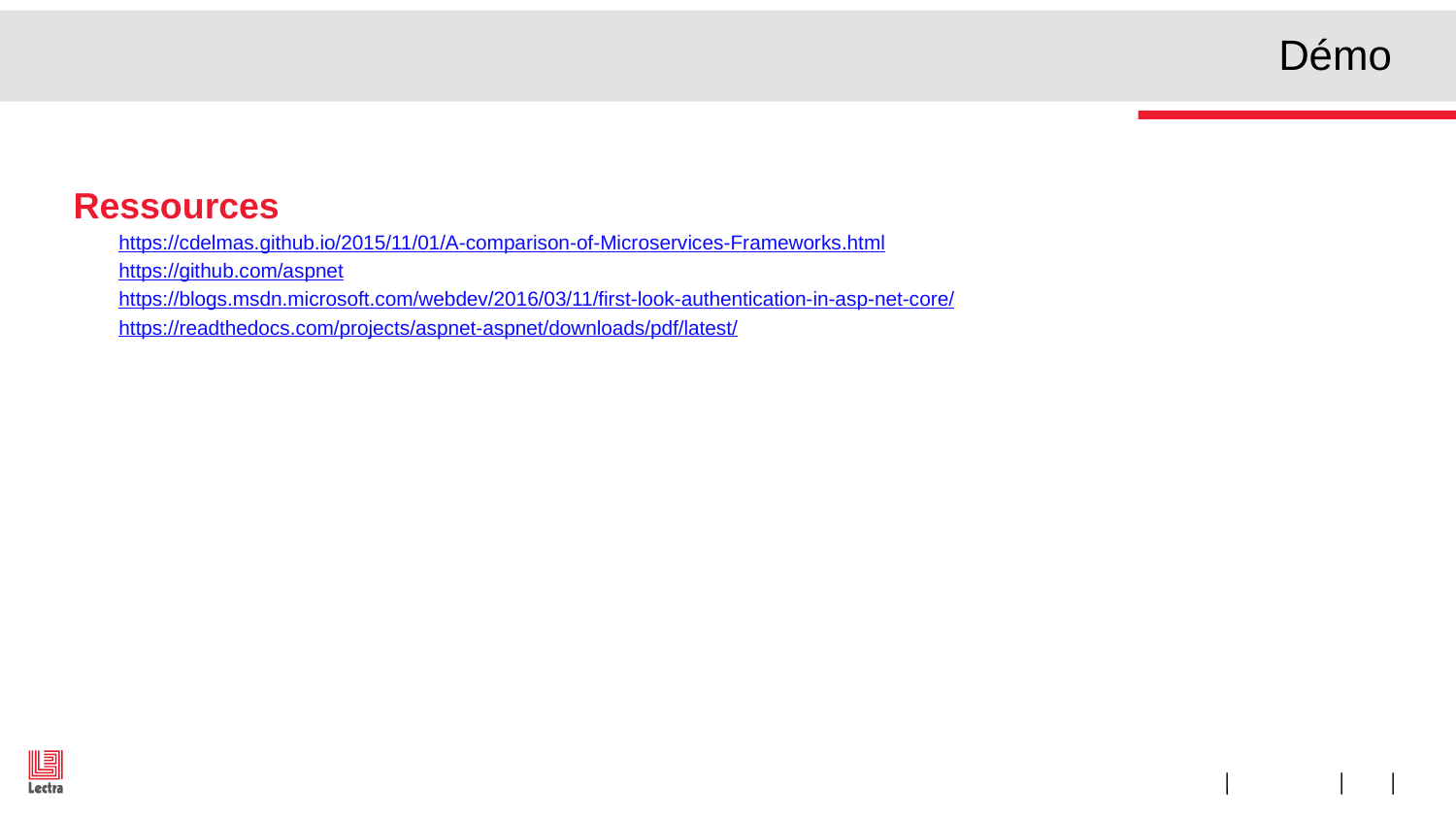

# Démo

Ressources
https://cdelmas.github.io/2015/11/01/A-comparison-of-Microservices-Frameworks.html
https://github.com/aspnet
https://blogs.msdn.microsoft.com/webdev/2016/03/11/first-look-authentication-in-asp-net-core/
https://readthedocs.com/projects/aspnet-aspnet/downloads/pdf/latest/